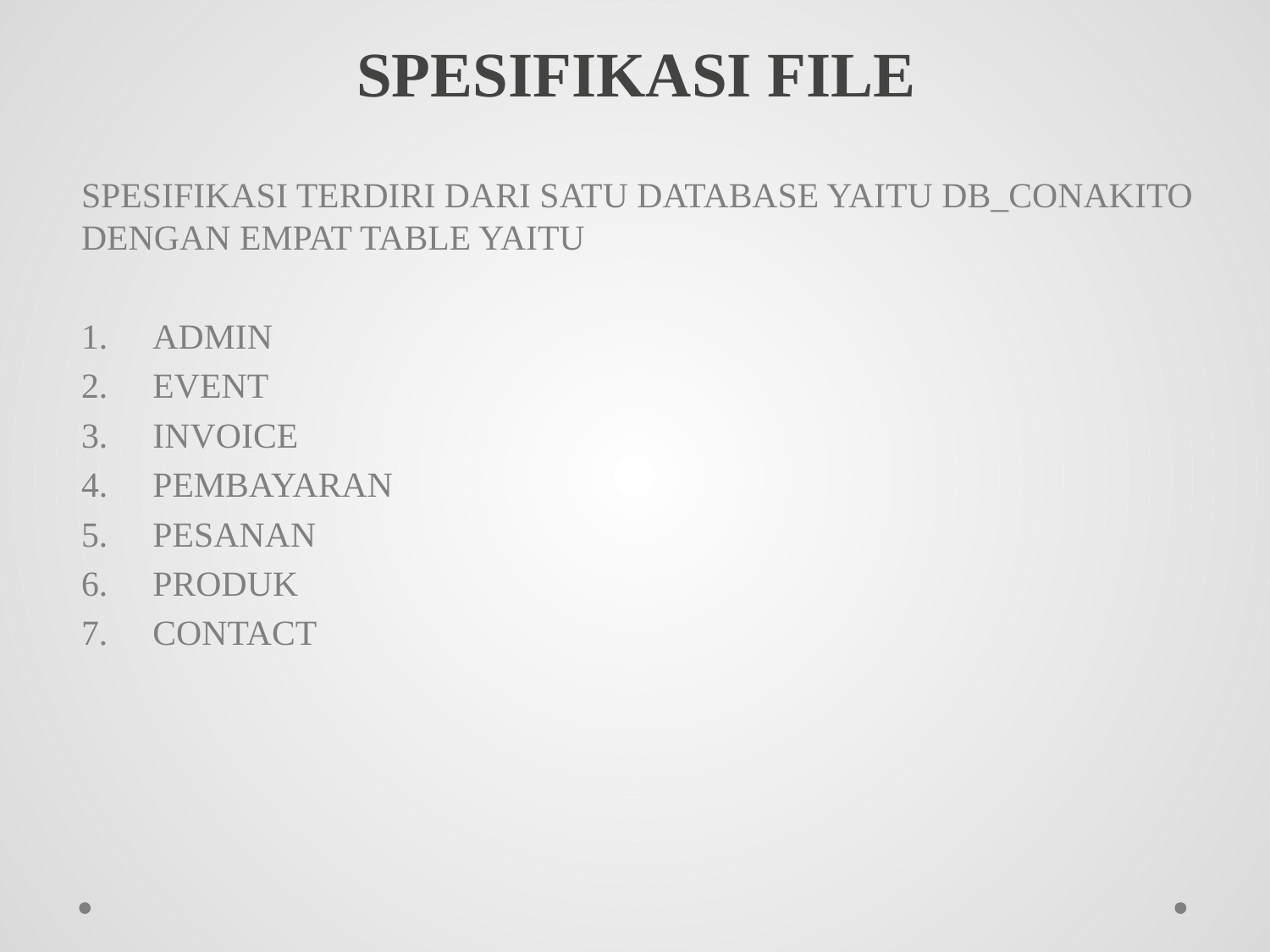

# SPESIFIKASI FILE
SPESIFIKASI TERDIRI DARI SATU DATABASE YAITU DB_CONAKITO DENGAN EMPAT TABLE YAITU

ADMIN
EVENT
INVOICE
PEMBAYARAN
PESANAN
PRODUK
CONTACT